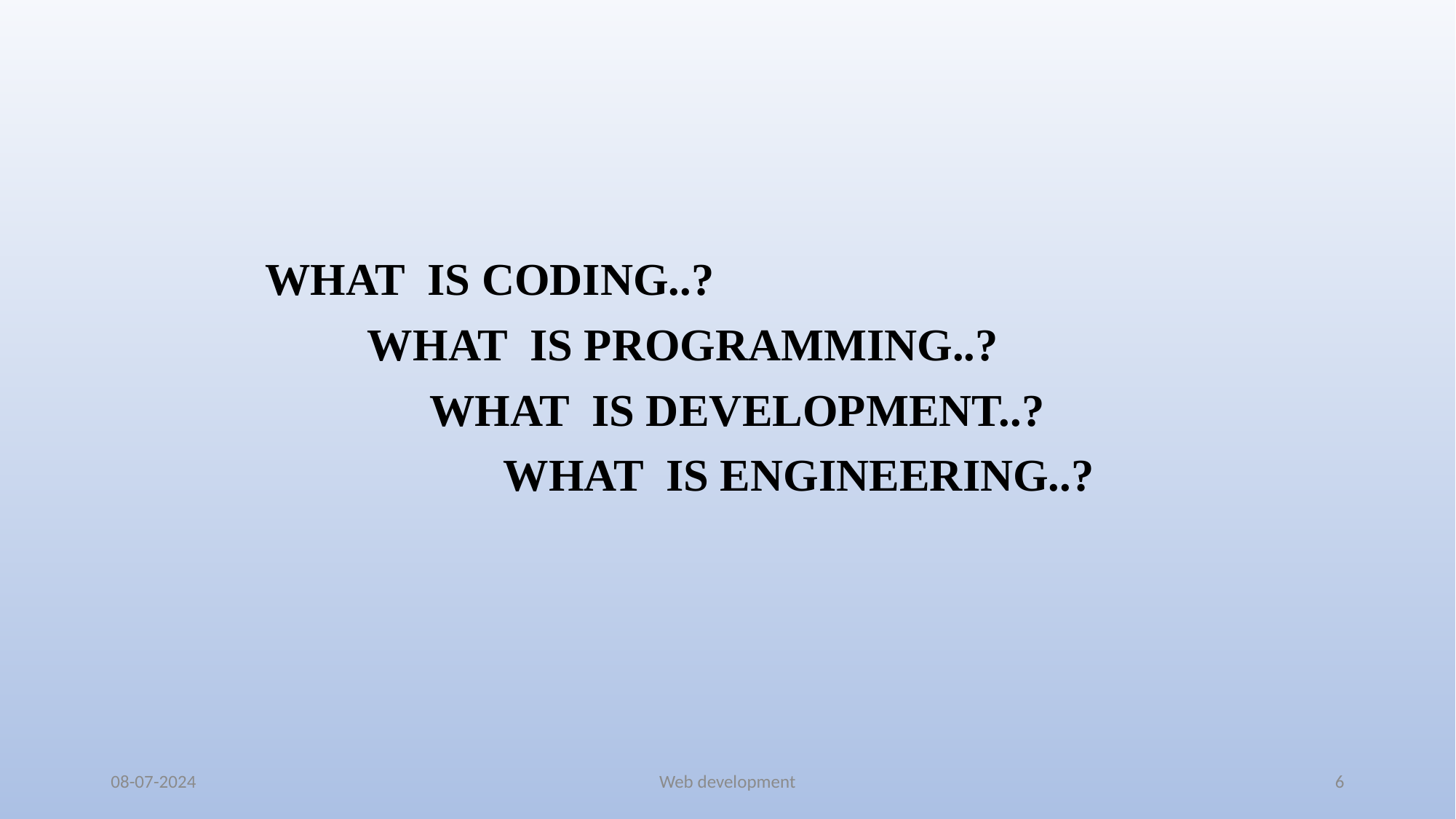

WHAT  IS CODING..?
WHAT  IS PROGRAMMING..?
WHAT  IS DEVELOPMENT..?
WHAT  IS ENGINEERING..?
08-07-2024
Web development
6